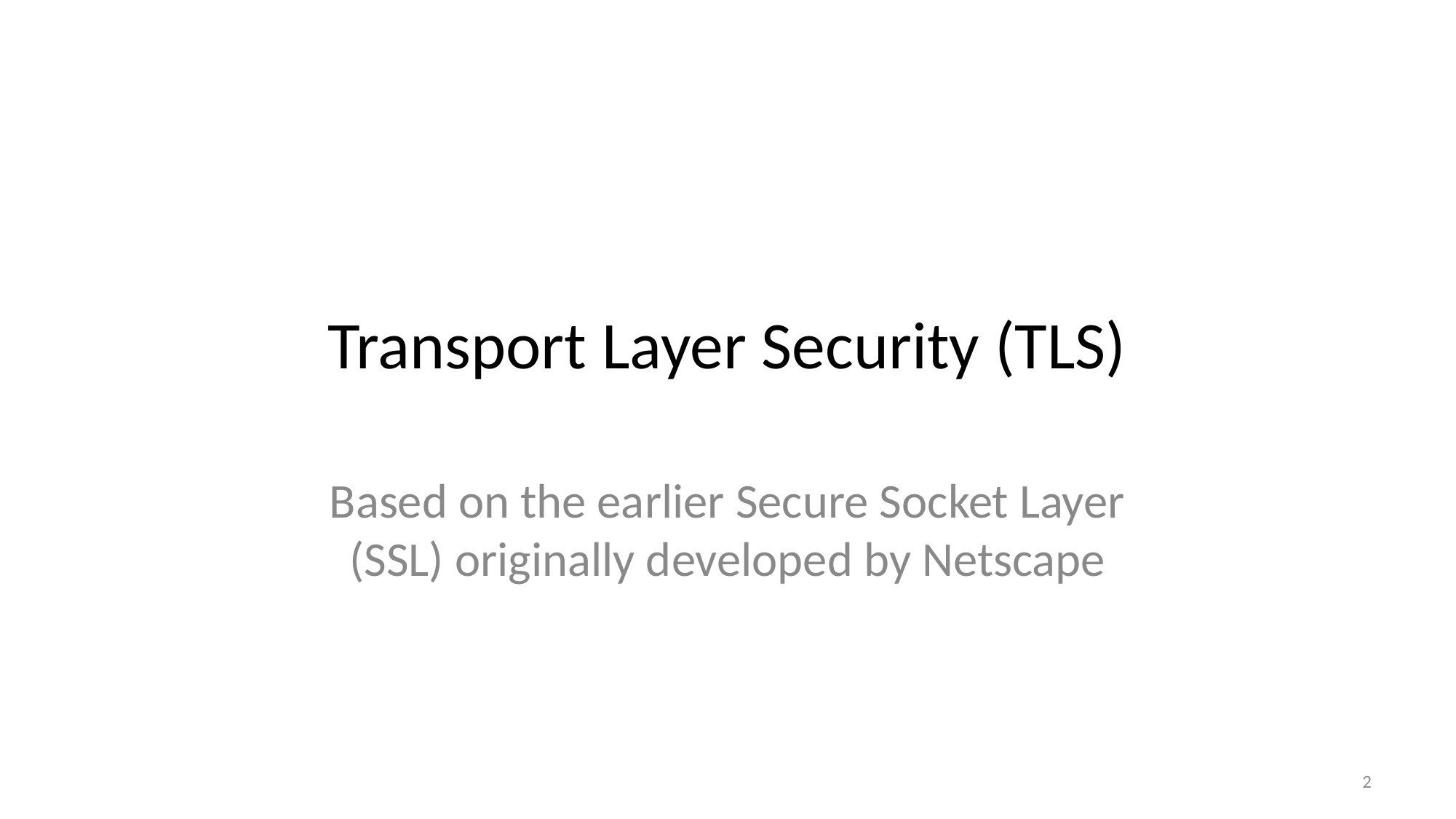

# Transport Layer Security (TLS)
Based on the earlier Secure Socket Layer (SSL) originally developed by Netscape
2